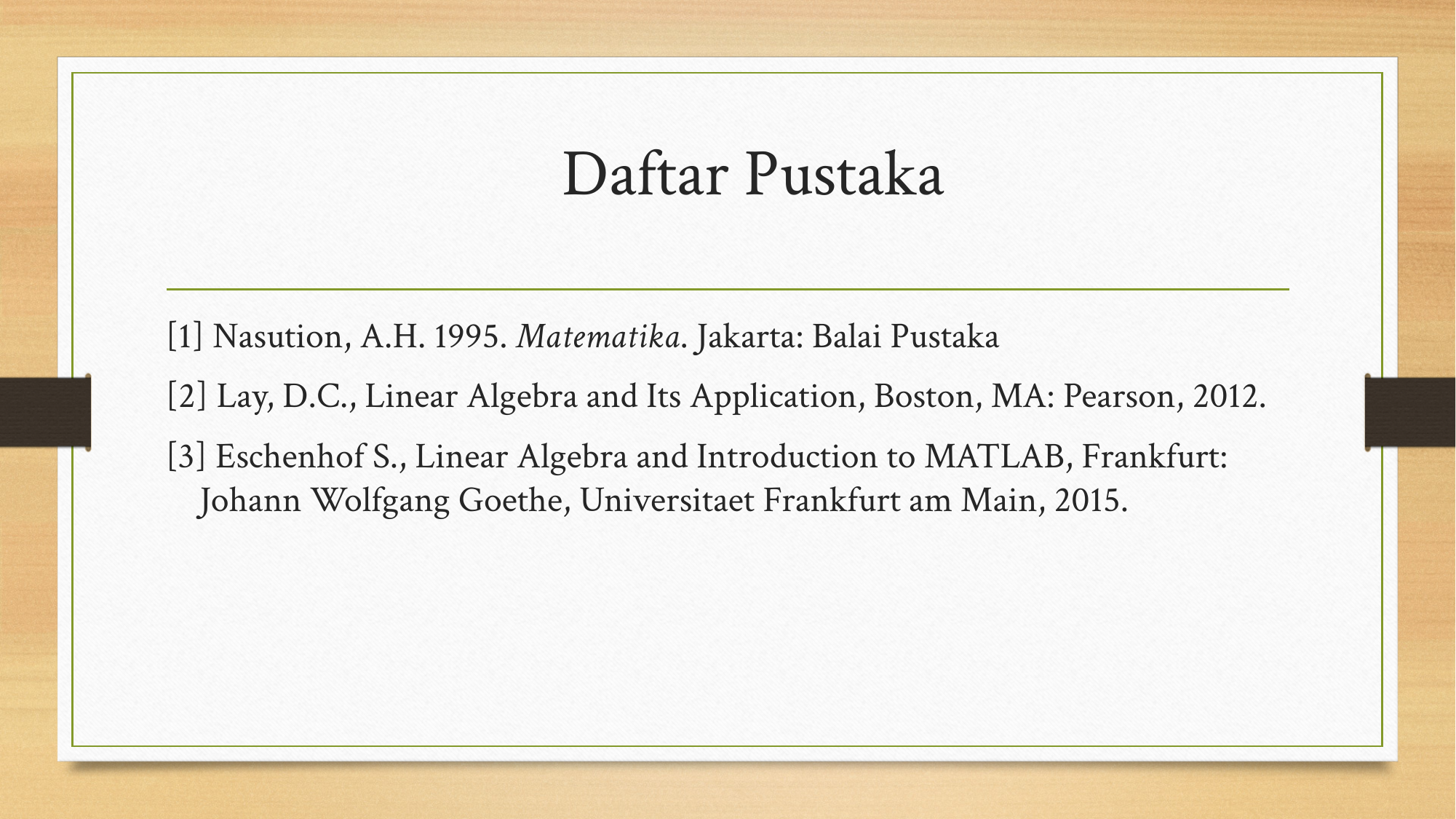

# Daftar Pustaka
[1] Nasution, A.H. 1995. Matematika. Jakarta: Balai Pustaka
[2] Lay, D.C., Linear Algebra and Its Application, Boston, MA: Pearson, 2012.
[3] Eschenhof S., Linear Algebra and Introduction to MATLAB, Frankfurt: Johann Wolfgang Goethe, Universitaet Frankfurt am Main, 2015.